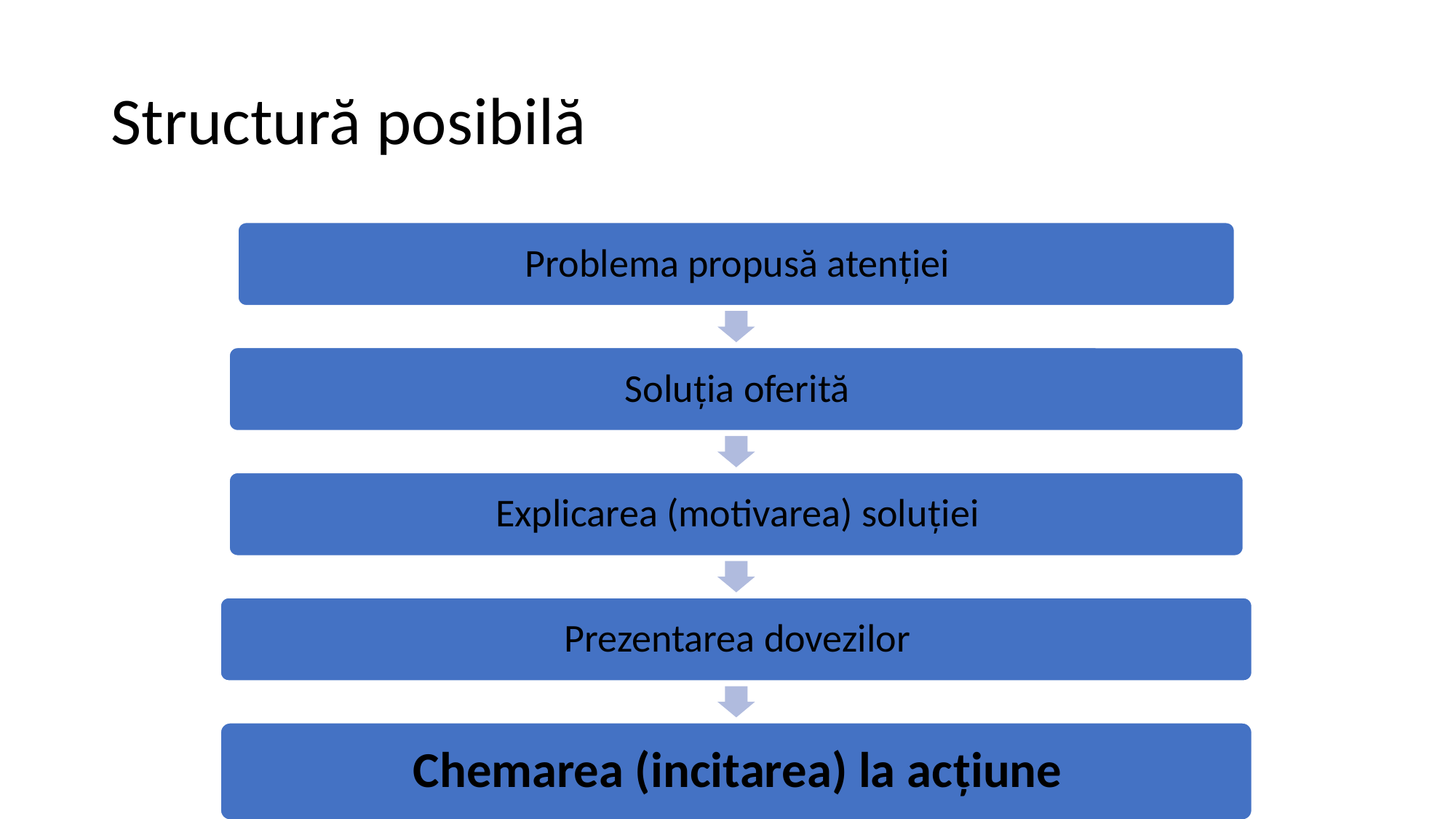

# Structură posibilă

Problema propusă atenţiei

Soluţia oferită

Explicarea (motivarea) soluţiei

Prezentarea dovezilor

Chemarea (incitarea) la acţiune